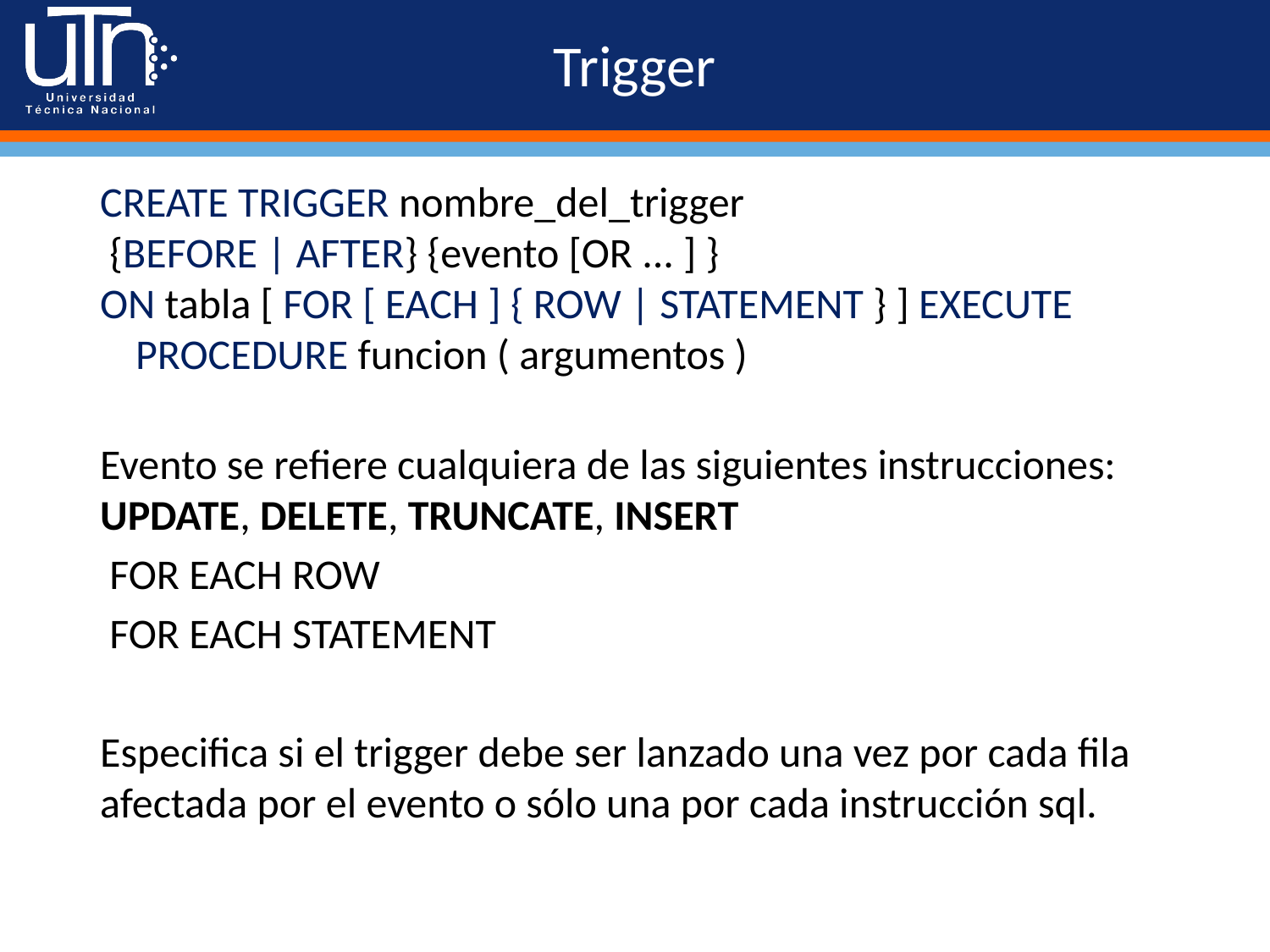

# Trigger
CREATE TRIGGER nombre_del_trigger
 {BEFORE | AFTER} {evento [OR ... ] }
ON tabla [ FOR [ EACH ] { ROW | STATEMENT } ] EXECUTE PROCEDURE funcion ( argumentos )

Evento se refiere cualquiera de las siguientes instrucciones: UPDATE, DELETE, TRUNCATE, INSERT
 FOR EACH ROW
 FOR EACH STATEMENT

Especifica si el trigger debe ser lanzado una vez por cada fila afectada por el evento o sólo una por cada instrucción sql.